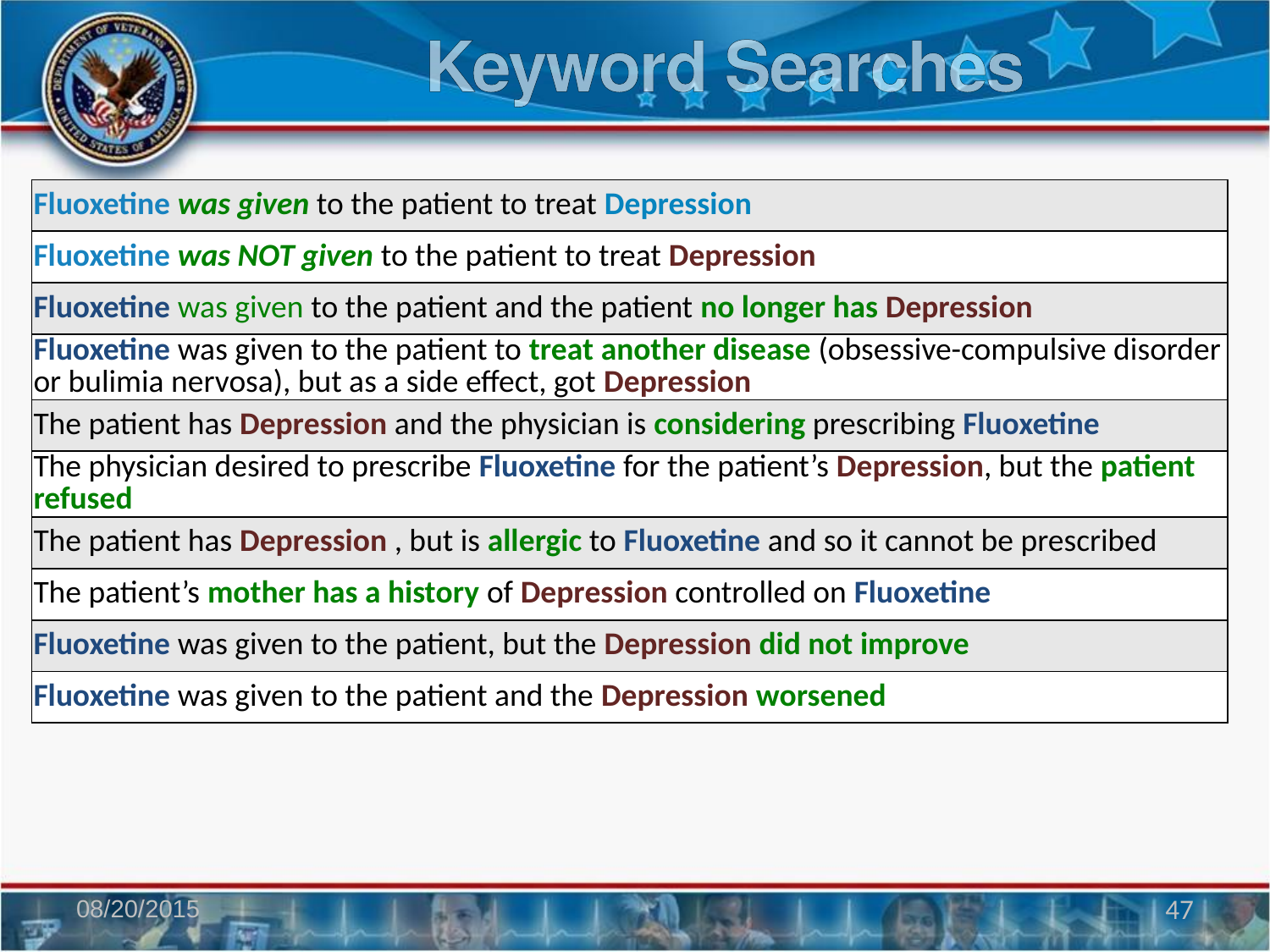

# Keyword Searches

| Fluoxetine was given to the patient to treat Depression |
| --- |
| Fluoxetine was NOT given to the patient to treat Depression |
| Fluoxetine was given to the patient and the patient no longer has Depression |
| Fluoxetine was given to the patient to treat another disease (obsessive-compulsive disorder or bulimia nervosa), but as a side effect, got Depression |
| The patient has Depression and the physician is considering prescribing Fluoxetine |
| The physician desired to prescribe Fluoxetine for the patient’s Depression, but the patient refused |
| The patient has Depression , but is allergic to Fluoxetine and so it cannot be prescribed |
| The patient’s mother has a history of Depression controlled on Fluoxetine |
| Fluoxetine was given to the patient, but the Depression did not improve |
| Fluoxetine was given to the patient and the Depression worsened |
08/20/2015
47